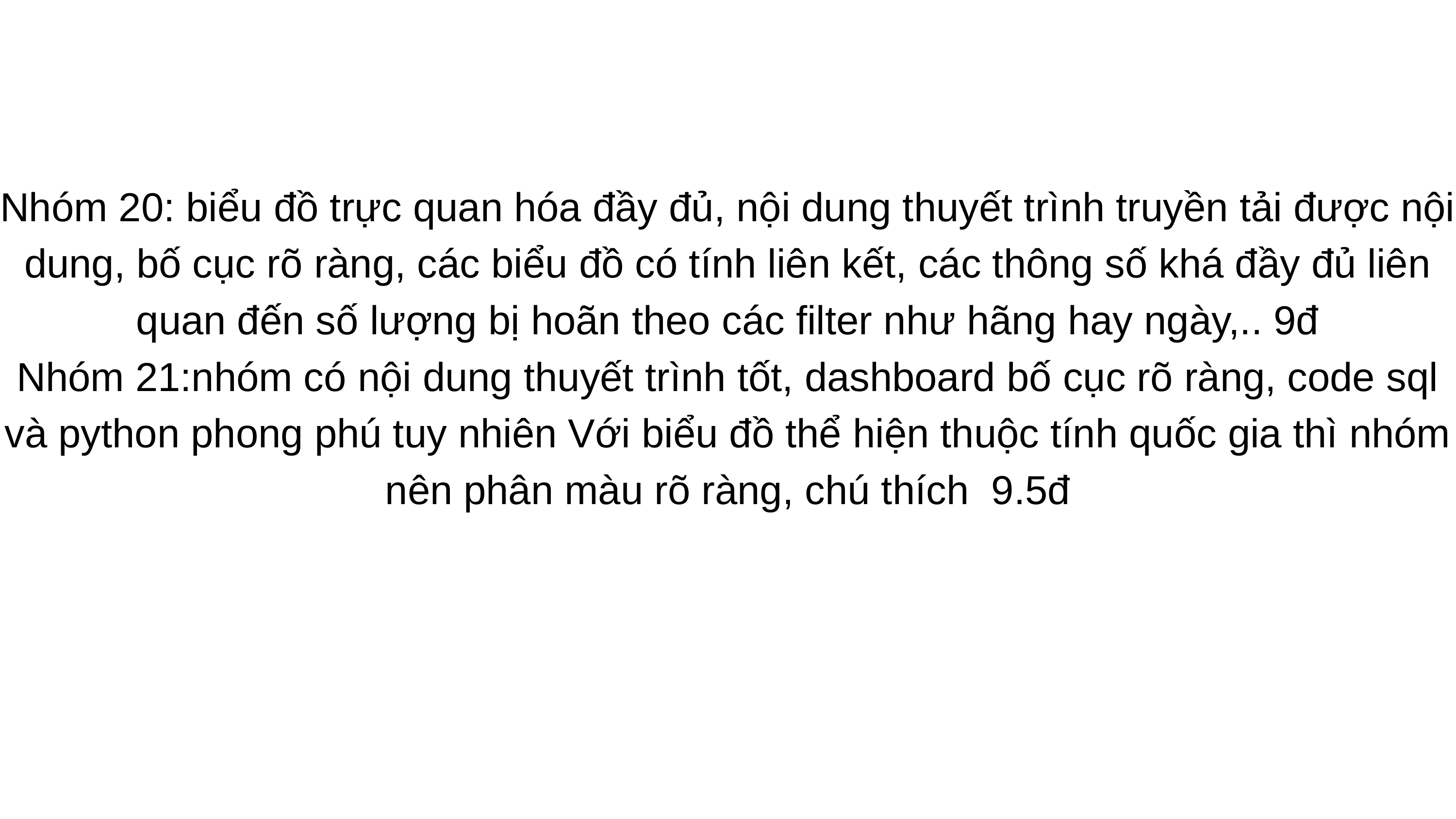

Nhóm 20: biểu đồ trực quan hóa đầy đủ, nội dung thuyết trình truyền tải được nội dung, bố cục rõ ràng, các biểu đồ có tính liên kết, các thông số khá đầy đủ liên quan đến số lượng bị hoãn theo các filter như hãng hay ngày,.. 9đ
Nhóm 21:nhóm có nội dung thuyết trình tốt, dashboard bố cục rõ ràng, code sql và python phong phú tuy nhiên Với biểu đồ thể hiện thuộc tính quốc gia thì nhóm nên phân màu rõ ràng, chú thích  9.5đ